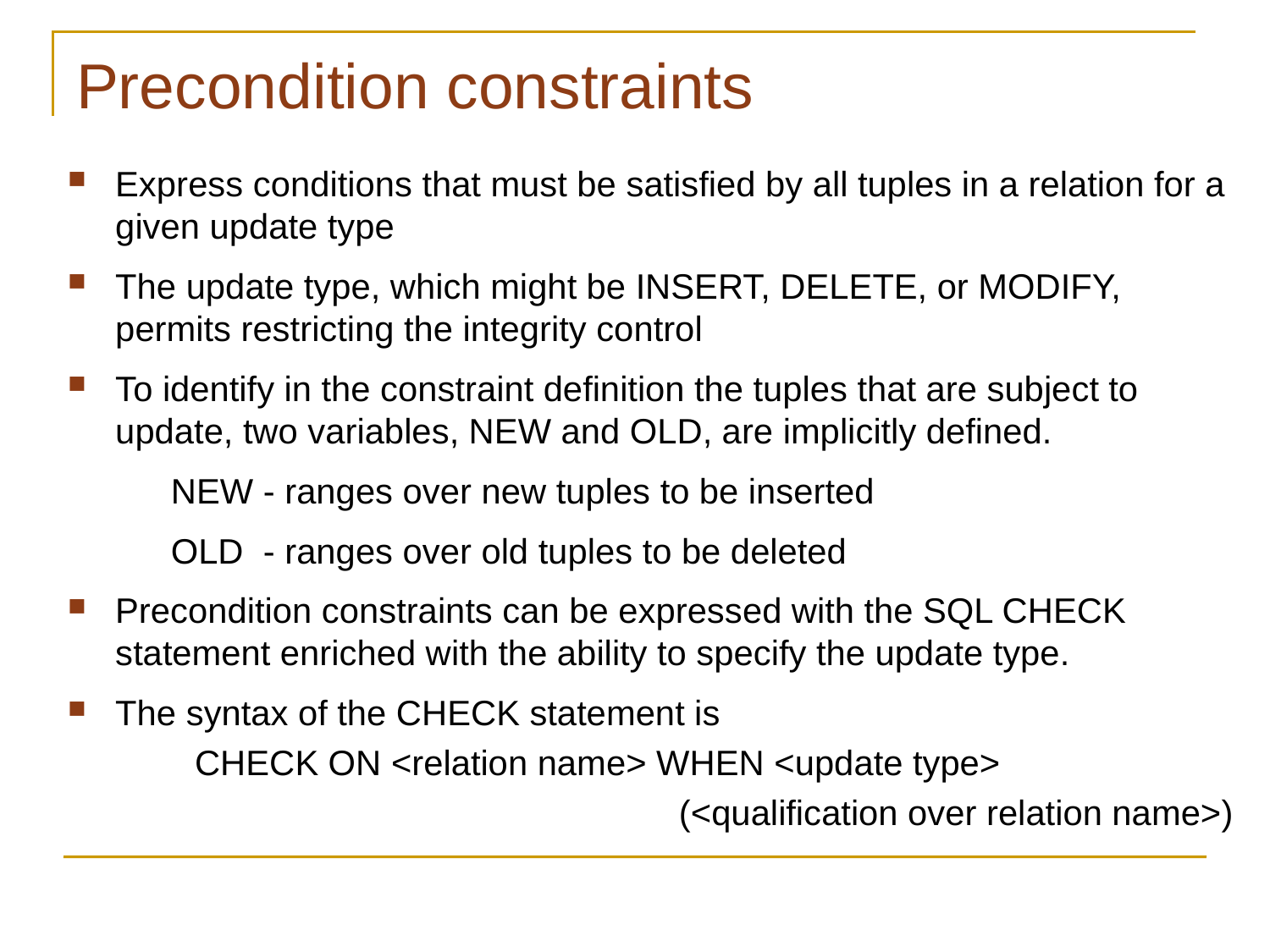

# Precondition constraints
Express conditions that must be satisfied by all tuples in a relation for a given update type
The update type, which might be INSERT, DELETE, or MODIFY, permits restricting the integrity control
To identify in the constraint definition the tuples that are subject to update, two variables, NEW and OLD, are implicitly defined.
	NEW - ranges over new tuples to be inserted
	OLD  - ranges over old tuples to be deleted
Precondition constraints can be expressed with the SQL CHECK statement enriched with the ability to specify the update type.
The syntax of the CHECK statement is
	CHECK ON <relation name> WHEN <update type>
					(<qualification over relation name>)